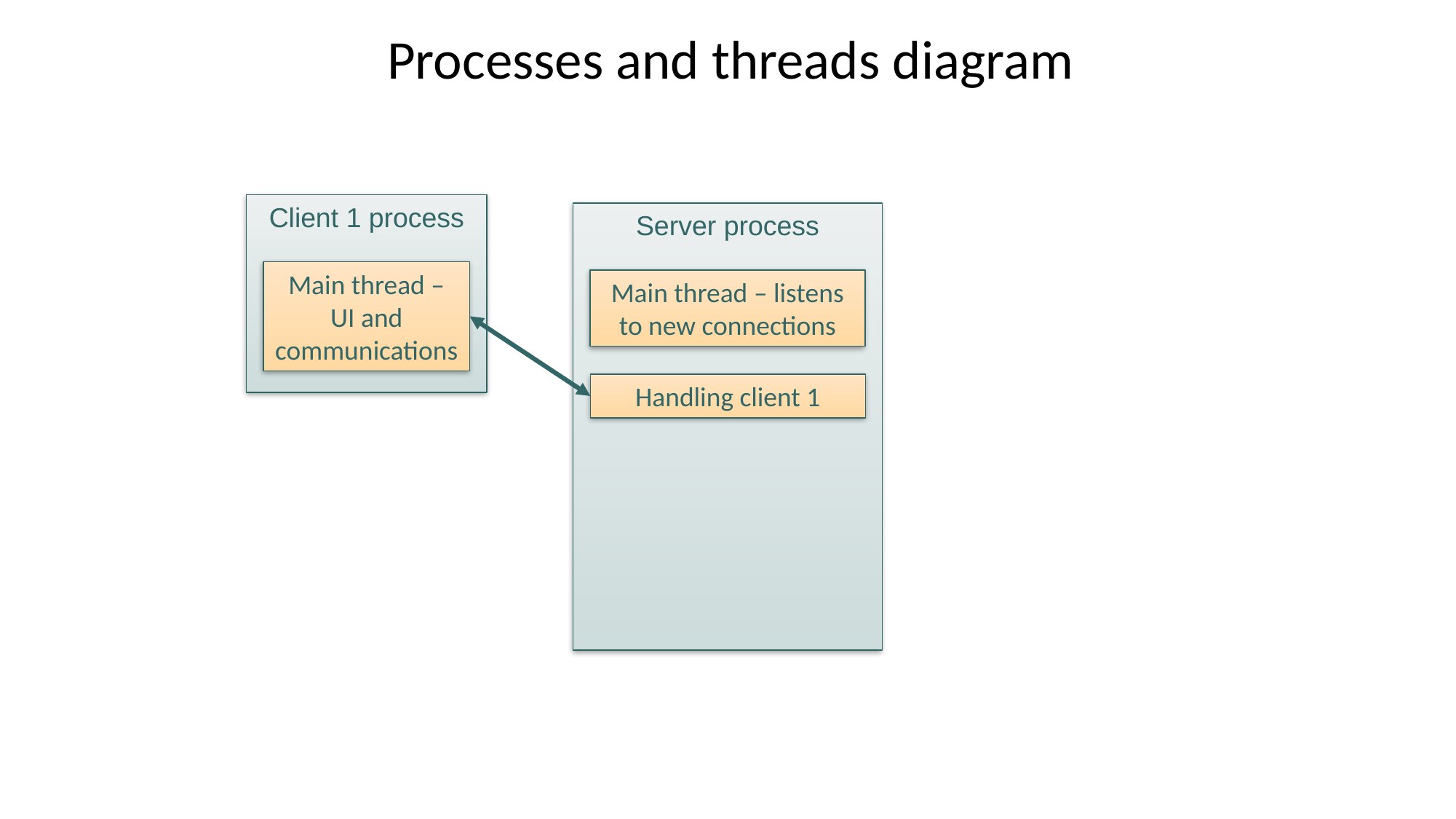

# Processes and threads diagram
Client 1 process
Main thread – UI and communications
Server process
Main thread – listens to new connections
Handling client 1